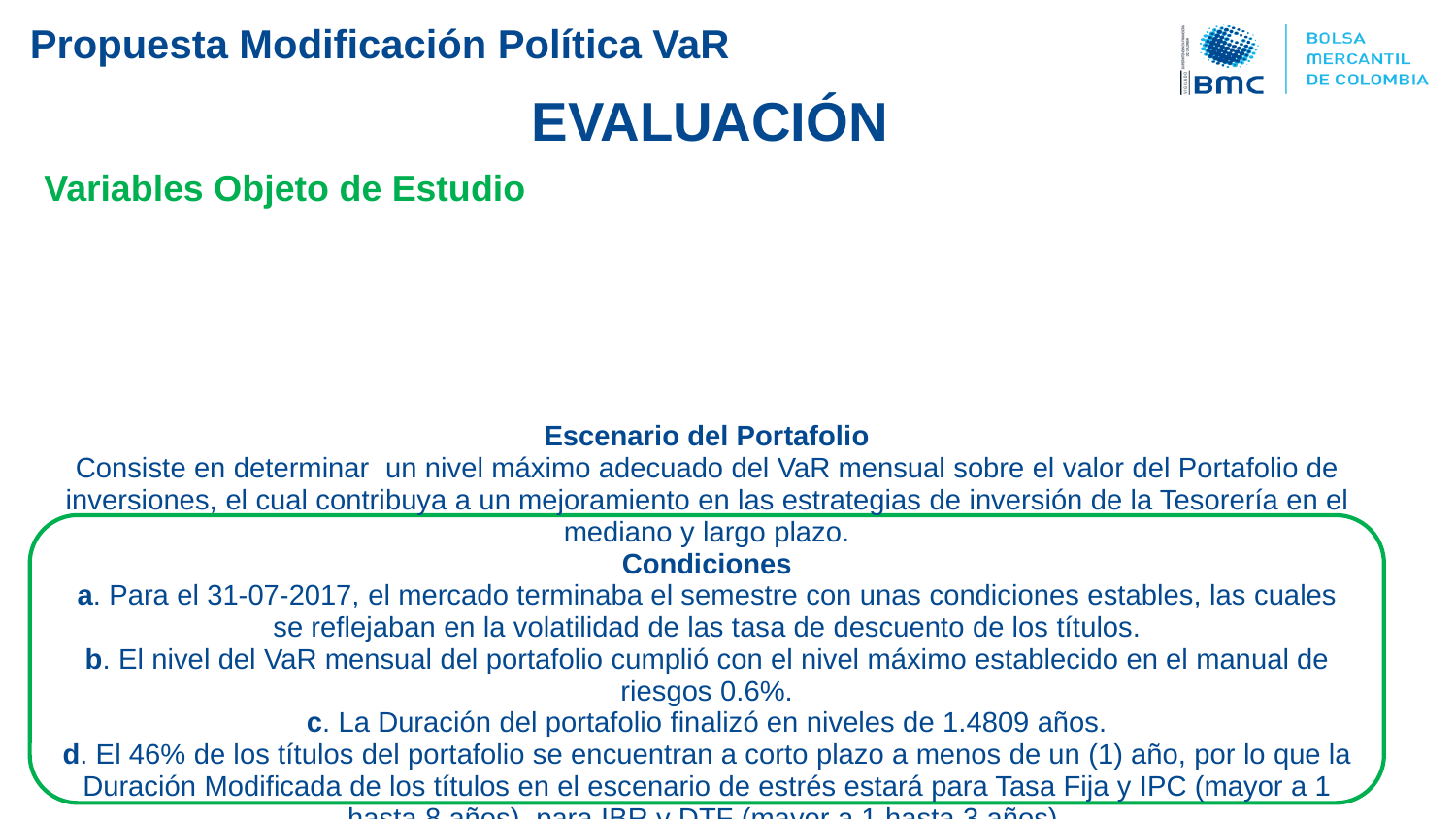

Propuesta Modificación Política VaR
EVALUACIÓN
Variables Objeto de Estudio

Escenario del Portafolio
Consiste en determinar  un nivel máximo adecuado del VaR mensual sobre el valor del Portafolio de inversiones, el cual contribuya a un mejoramiento en las estrategias de inversión de la Tesorería en el mediano y largo plazo.
Condiciones
a. Para el 31-07-2017, el mercado terminaba el semestre con unas condiciones estables, las cuales se reflejaban en la volatilidad de las tasa de descuento de los títulos.
b. El nivel del VaR mensual del portafolio cumplió con el nivel máximo establecido en el manual de riesgos 0.6%.
c. La Duración del portafolio finalizó en niveles de 1.4809 años.